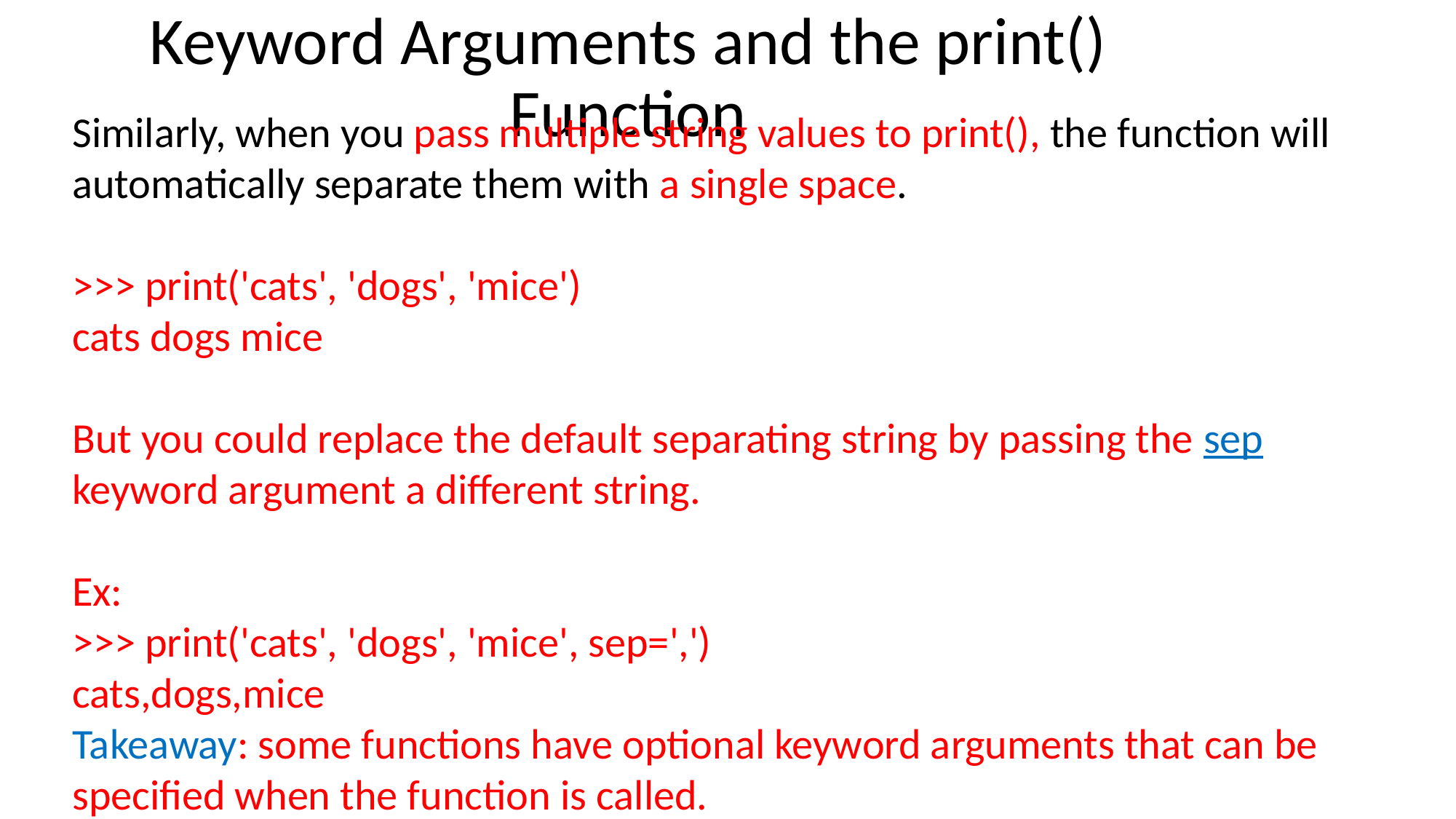

# Keyword Arguments and the print() Function
Similarly, when you pass multiple string values to print(), the function will automatically separate them with a single space.

>>> print('cats', 'dogs', 'mice')
cats dogs mice

But you could replace the default separating string by passing the sep keyword argument a different string.

Ex:
>>> print('cats', 'dogs', 'mice', sep=',')
cats,dogs,mice
Takeaway: some functions have optional keyword arguments that can be specified when the function is called.